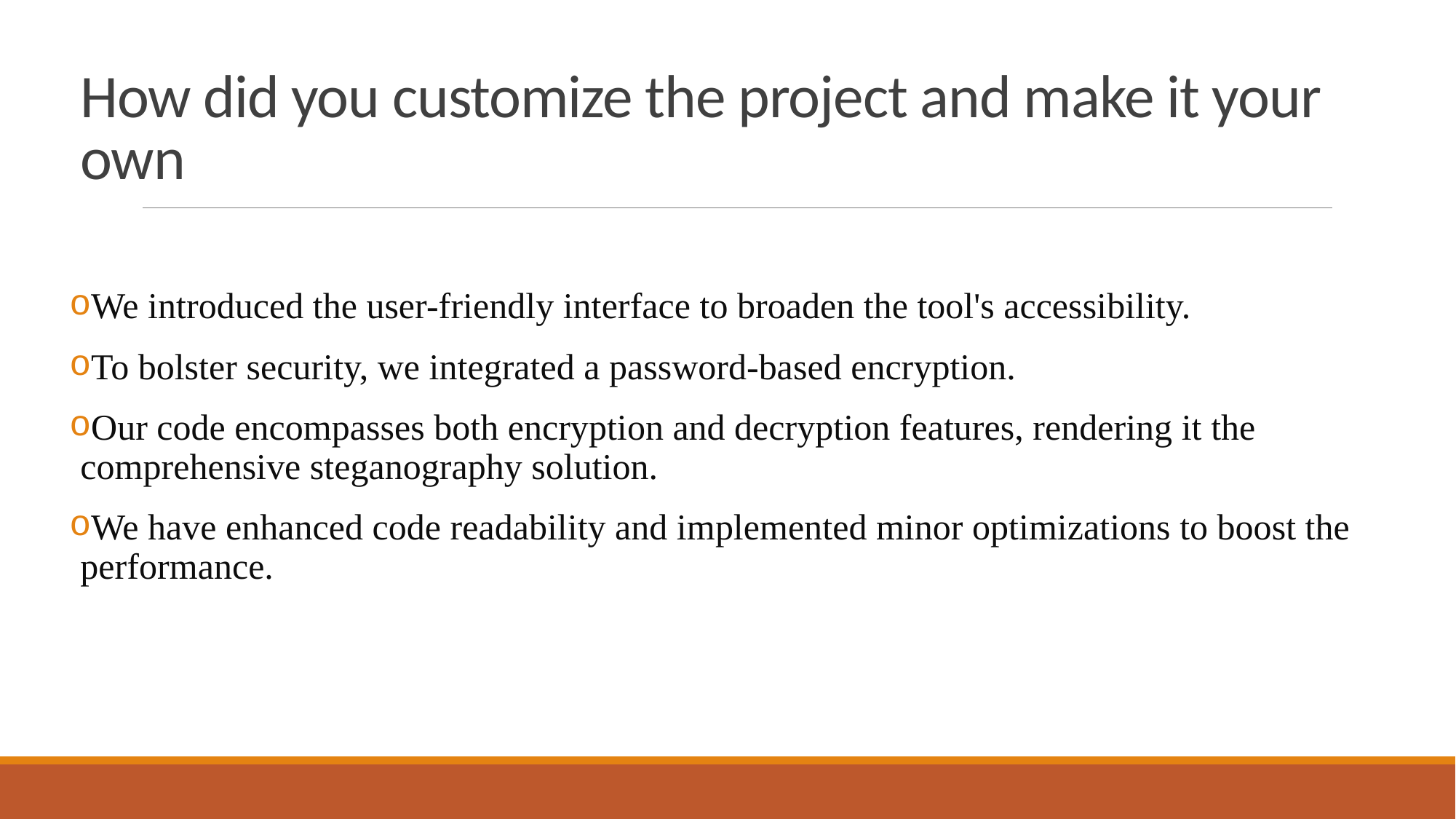

# How did you customize the project and make it your own
We introduced the user-friendly interface to broaden the tool's accessibility.
To bolster security, we integrated a password-based encryption.
Our code encompasses both encryption and decryption features, rendering it the comprehensive steganography solution.
We have enhanced code readability and implemented minor optimizations to boost the performance.